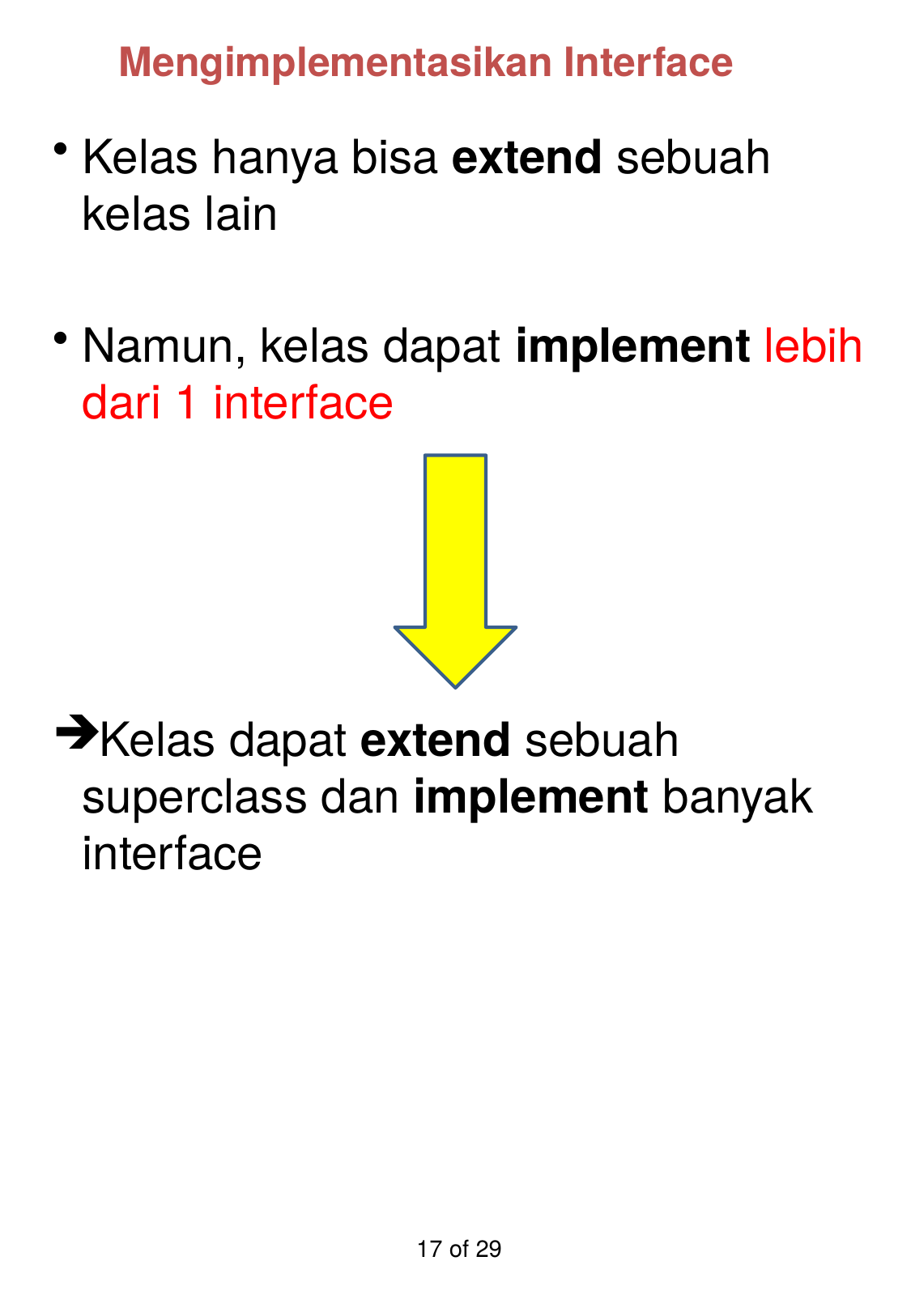

Mengimplementasikan Interface
Kelas hanya bisa extend sebuah kelas lain

Namun, kelas dapat implement lebih dari 1 interface

Kelas dapat extend sebuah superclass dan implement banyak interface

17 of 29